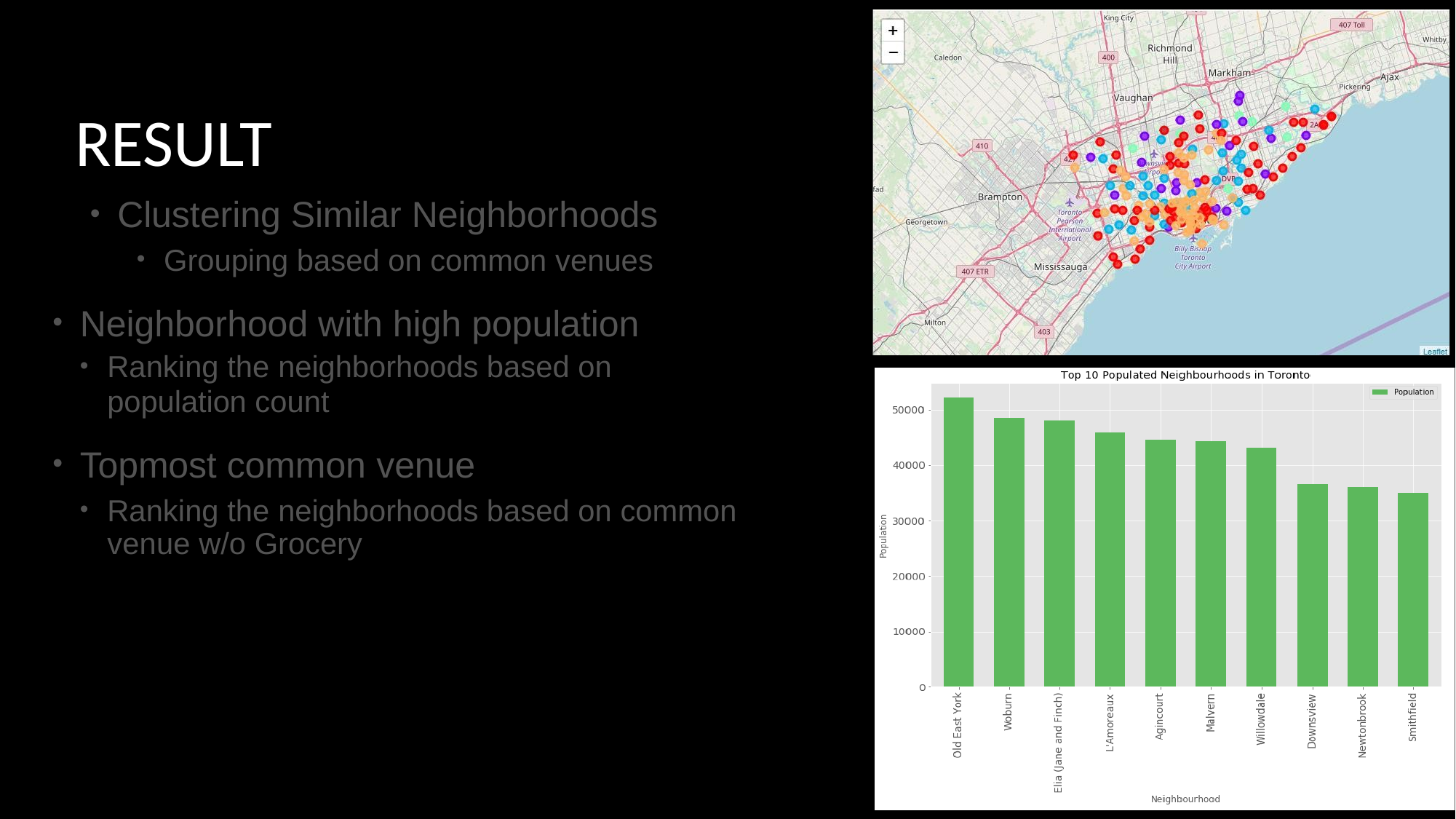

# RESULT
Clustering Similar Neighborhoods
Grouping based on common venues
Neighborhood with high population
Ranking the neighborhoods based on
population count
Topmost common venue
Ranking the neighborhoods based on common  venue w/o Grocery